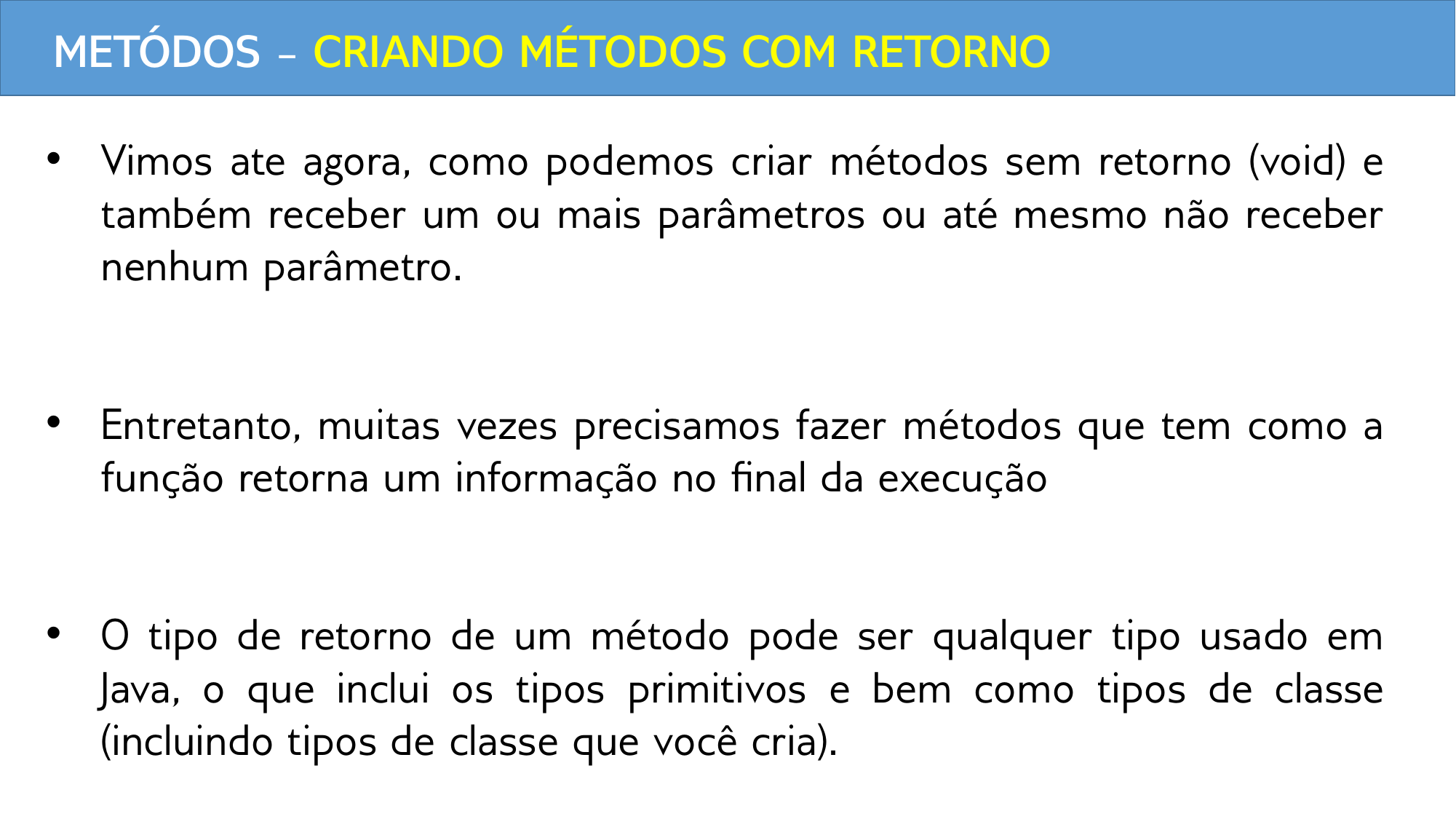

METÓDOS – CRIANDO MÉTODOS COM RETORNO
Vimos ate agora, como podemos criar métodos sem retorno (void) e também receber um ou mais parâmetros ou até mesmo não receber nenhum parâmetro.

Entretanto, muitas vezes precisamos fazer métodos que tem como a função retorna um informação no final da execução

O tipo de retorno de um método pode ser qualquer tipo usado em Java, o que inclui os tipos primitivos e bem como tipos de classe (incluindo tipos de classe que você cria).